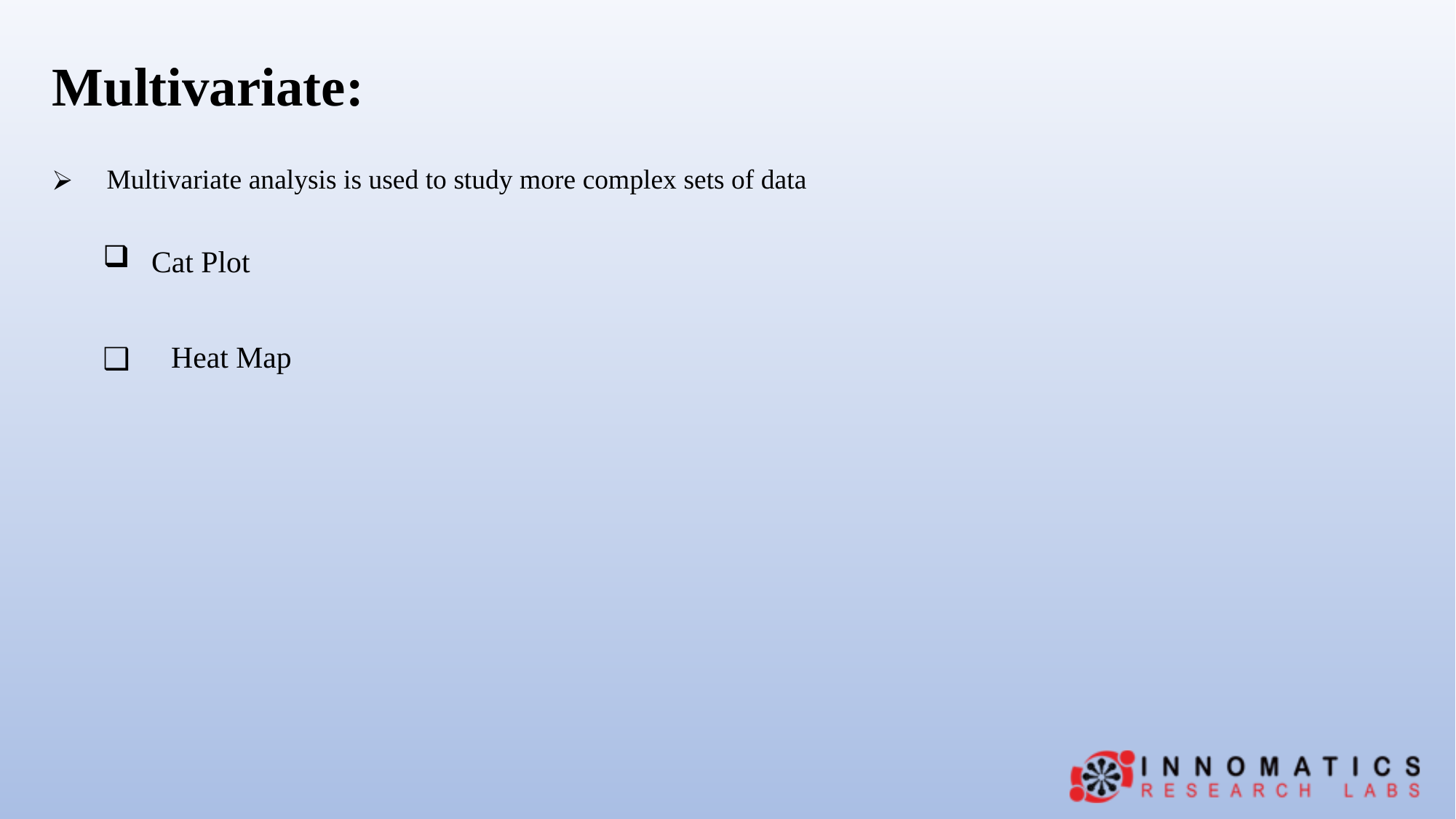

Multivariate:
Multivariate analysis is used to study more complex sets of data
 Cat Plot
Heat Map